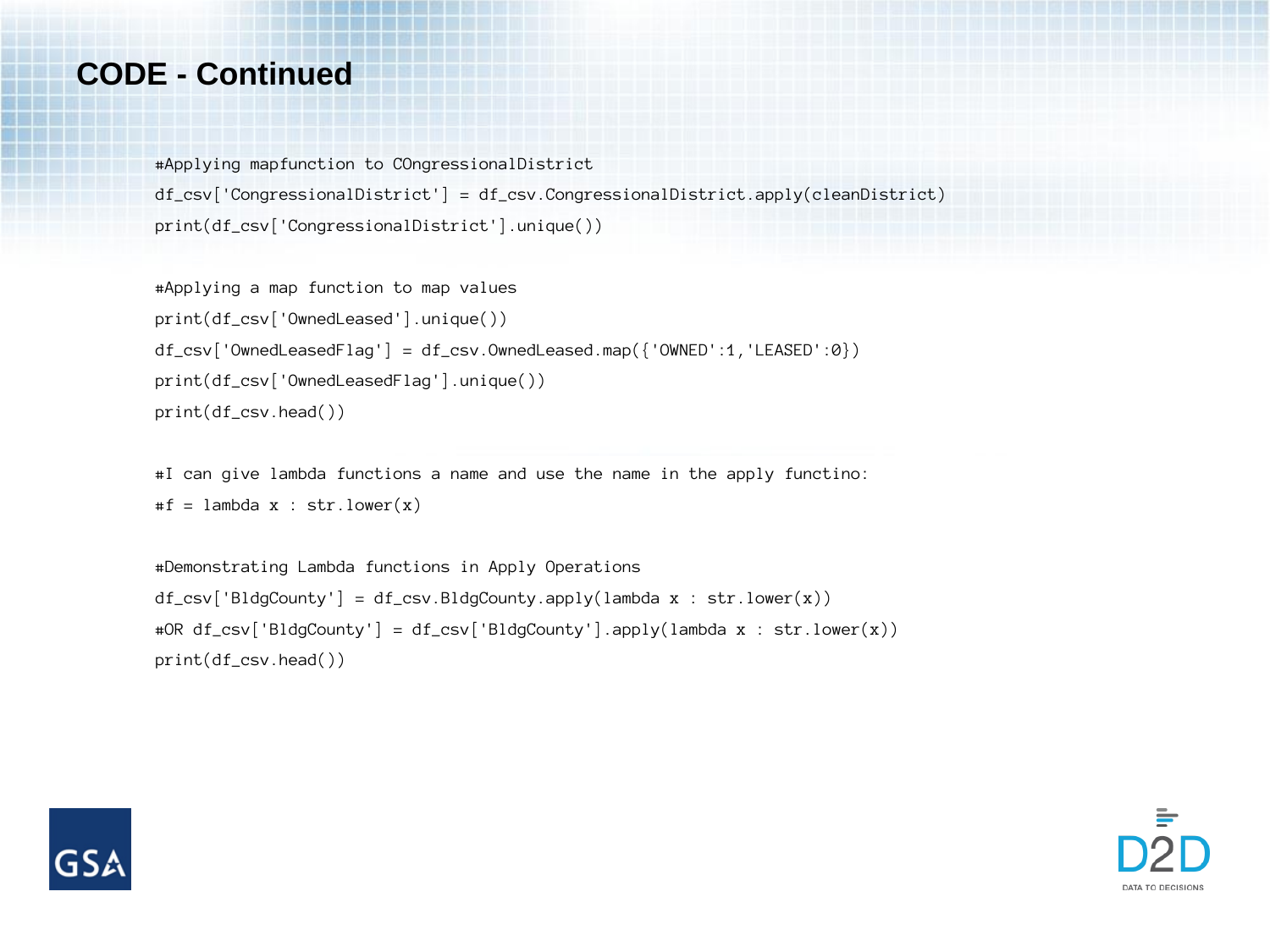

# CODE - Continued
#Applying mapfunction to COngressionalDistrict
df_csv['CongressionalDistrict'] = df_csv.CongressionalDistrict.apply(cleanDistrict)
print(df_csv['CongressionalDistrict'].unique())

#Applying a map function to map values
print(df_csv['OwnedLeased'].unique())
df_csv['OwnedLeasedFlag'] = df_csv.OwnedLeased.map({'OWNED':1,'LEASED':0})
print(df_csv['OwnedLeasedFlag'].unique())
print(df_csv.head())

#I can give lambda functions a name and use the name in the apply functino:
#f = lambda x : str.lower(x)

#Demonstrating Lambda functions in Apply Operations
df_csv['BldgCounty'] = df_csv.BldgCounty.apply(lambda x : str.lower(x))
#OR df_csv['BldgCounty'] = df_csv['BldgCounty'].apply(lambda x : str.lower(x))
print(df_csv.head())